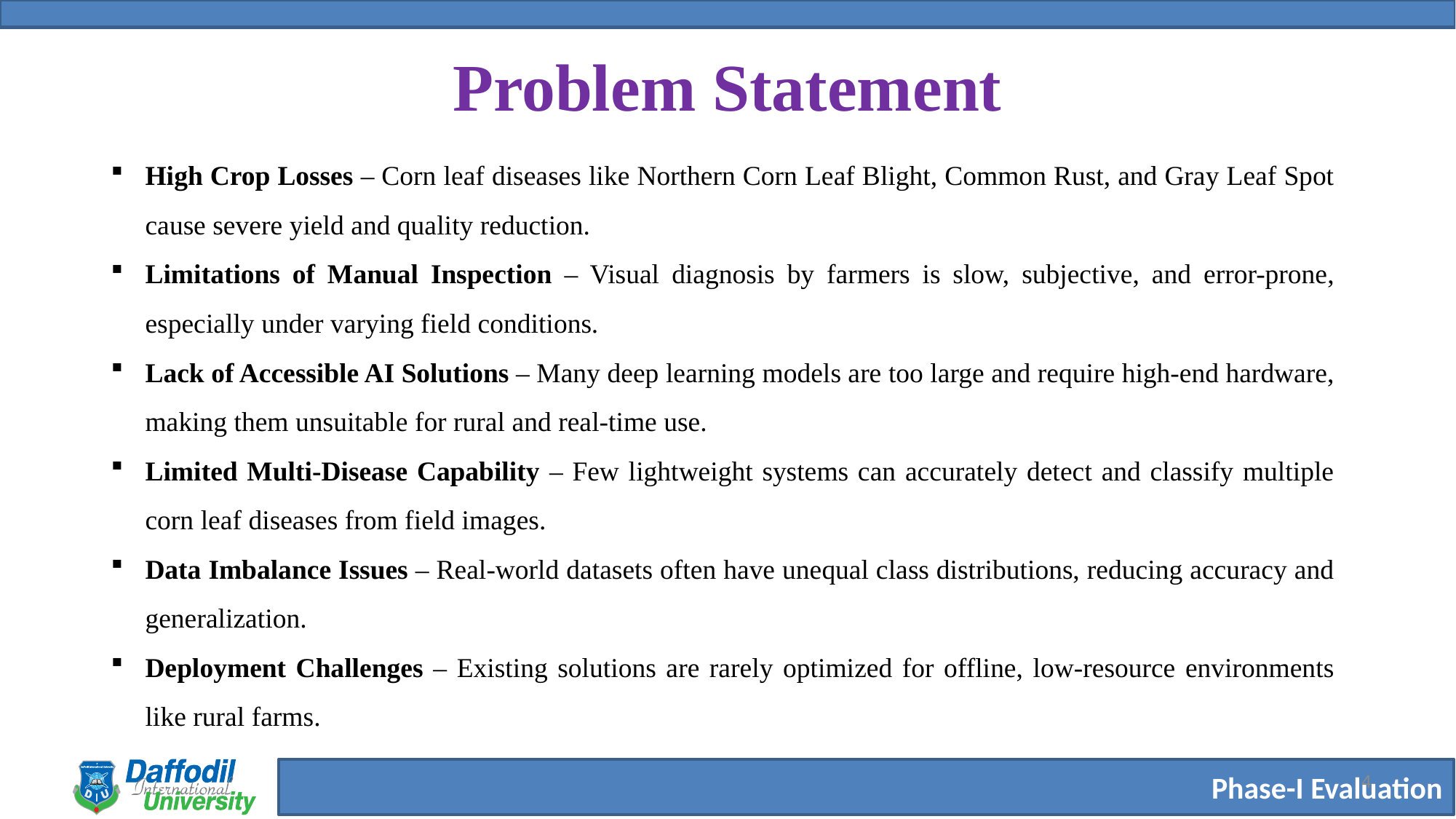

# Problem Statement
High Crop Losses – Corn leaf diseases like Northern Corn Leaf Blight, Common Rust, and Gray Leaf Spot cause severe yield and quality reduction.
Limitations of Manual Inspection – Visual diagnosis by farmers is slow, subjective, and error-prone, especially under varying field conditions.
Lack of Accessible AI Solutions – Many deep learning models are too large and require high-end hardware, making them unsuitable for rural and real-time use.
Limited Multi-Disease Capability – Few lightweight systems can accurately detect and classify multiple corn leaf diseases from field images.
Data Imbalance Issues – Real-world datasets often have unequal class distributions, reducing accuracy and generalization.
Deployment Challenges – Existing solutions are rarely optimized for offline, low-resource environments like rural farms.
4